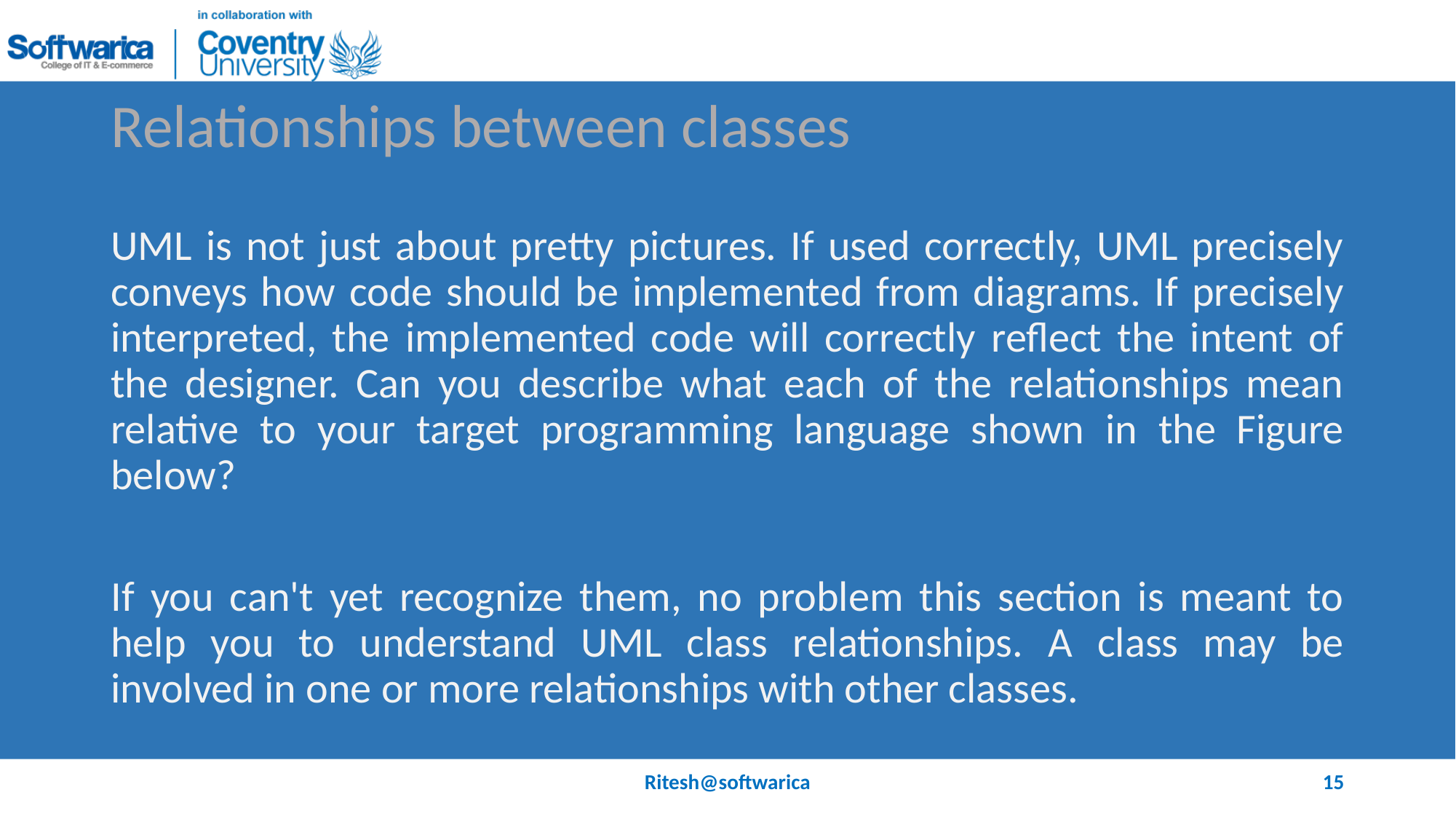

# Relationships between classes
UML is not just about pretty pictures. If used correctly, UML precisely conveys how code should be implemented from diagrams. If precisely interpreted, the implemented code will correctly reflect the intent of the designer. Can you describe what each of the relationships mean relative to your target programming language shown in the Figure below?

If you can't yet recognize them, no problem this section is meant to help you to understand UML class relationships. A class may be involved in one or more relationships with other classes.
Ritesh@softwarica
15